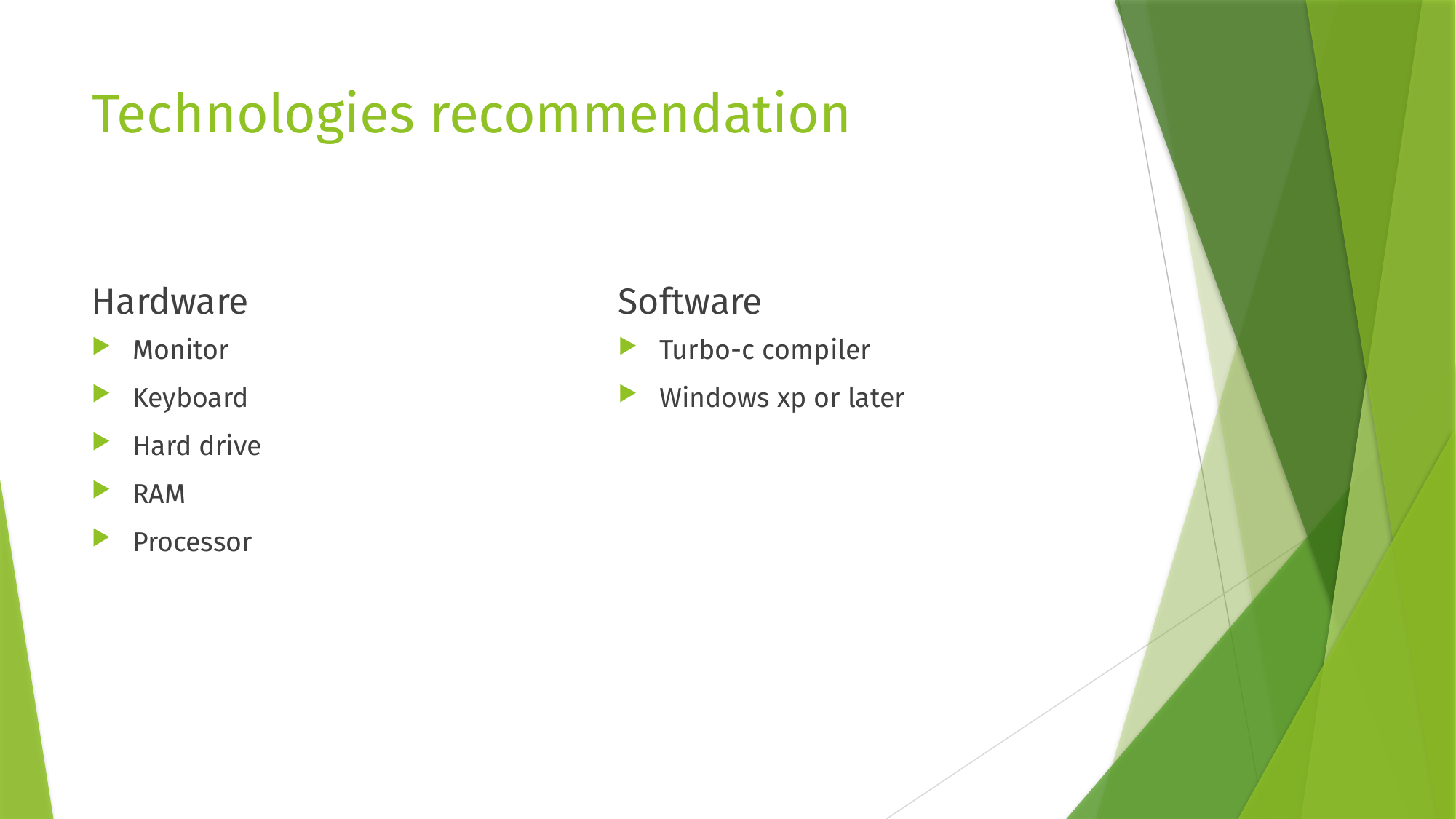

# Technologies recommendation
Hardware
Software
Monitor
Keyboard
Hard drive
RAM
Processor
Turbo-c compiler
Windows xp or later